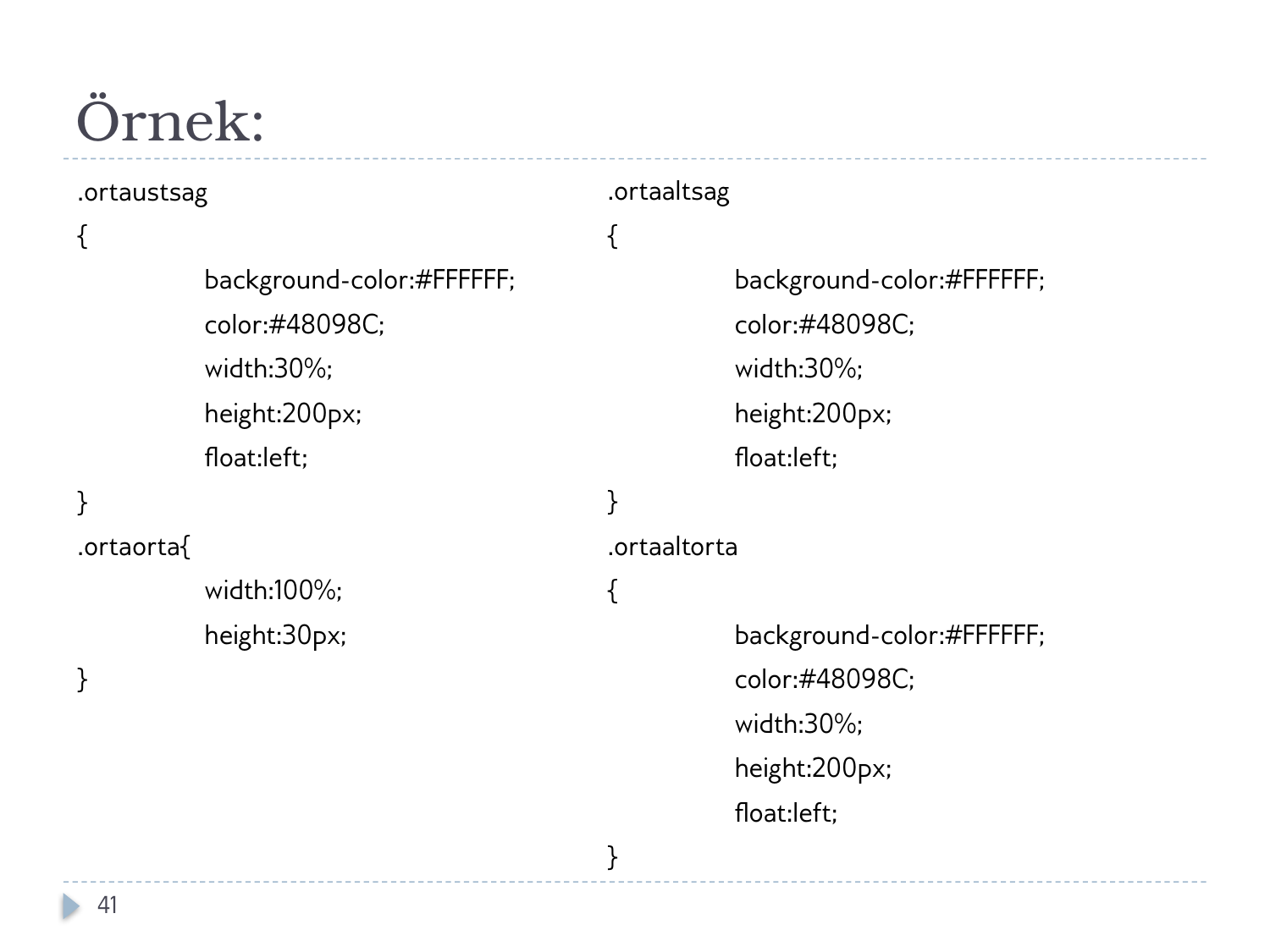

# Örnek:
.ortaustsag
{
	background-color:#FFFFFF;
	color:#48098C;
	width:30%;
	height:200px;
	float:left;
}
.ortaorta{
	width:100%;
	height:30px;
}
.ortaaltsag
{
	background-color:#FFFFFF;
	color:#48098C;
	width:30%;
	height:200px;
	float:left;
}
.ortaaltorta
{
	background-color:#FFFFFF;
	color:#48098C;
	width:30%;
	height:200px;
	float:left;
}
41